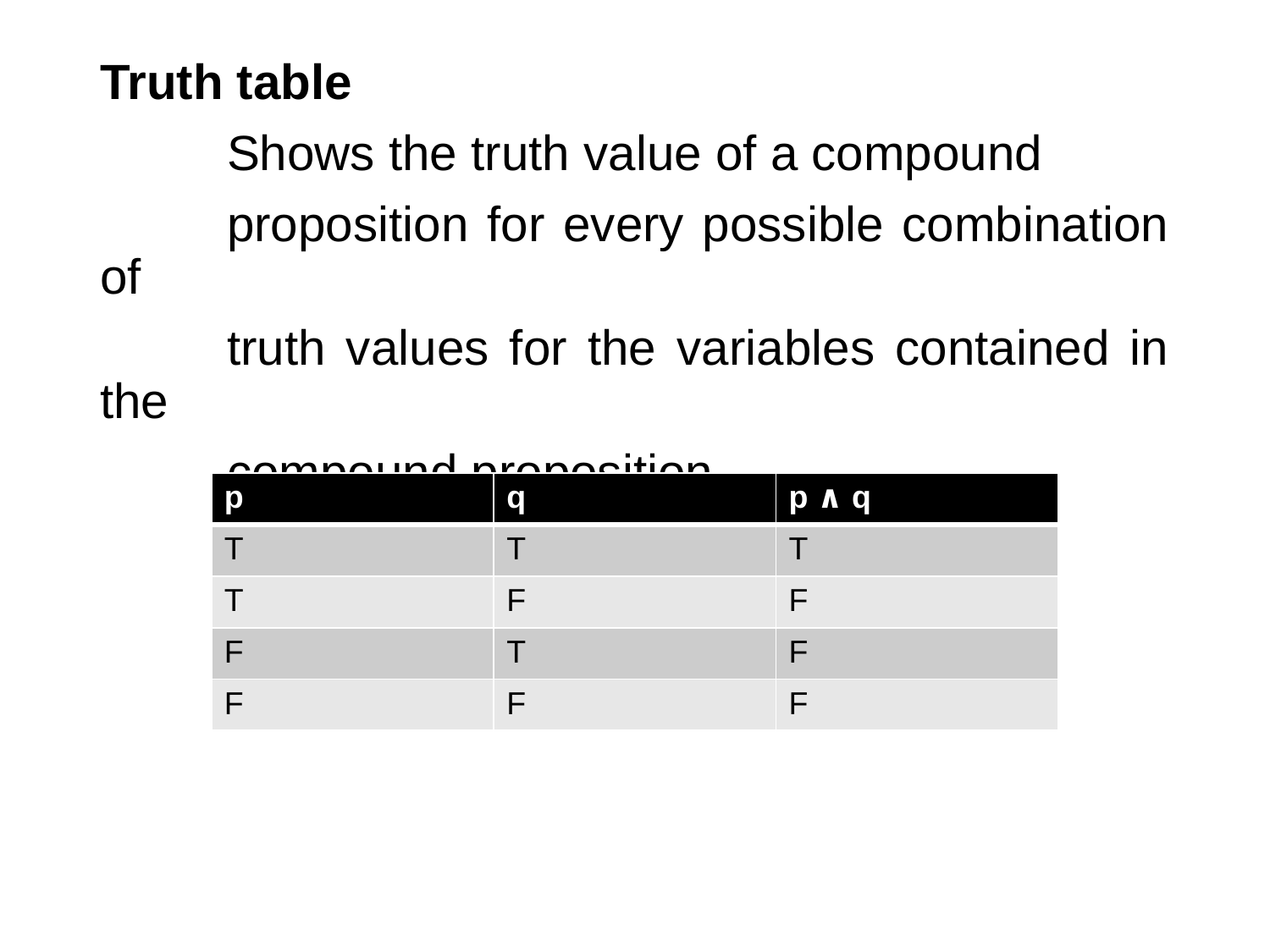

Truth table
	Shows the truth value of a compound
	proposition for every possible combination of
	truth values for the variables contained in the
	compound proposition.

| p | q | p ∧ q |
| --- | --- | --- |
| T | T | T |
| T | F | F |
| F | T | F |
| F | F | F |